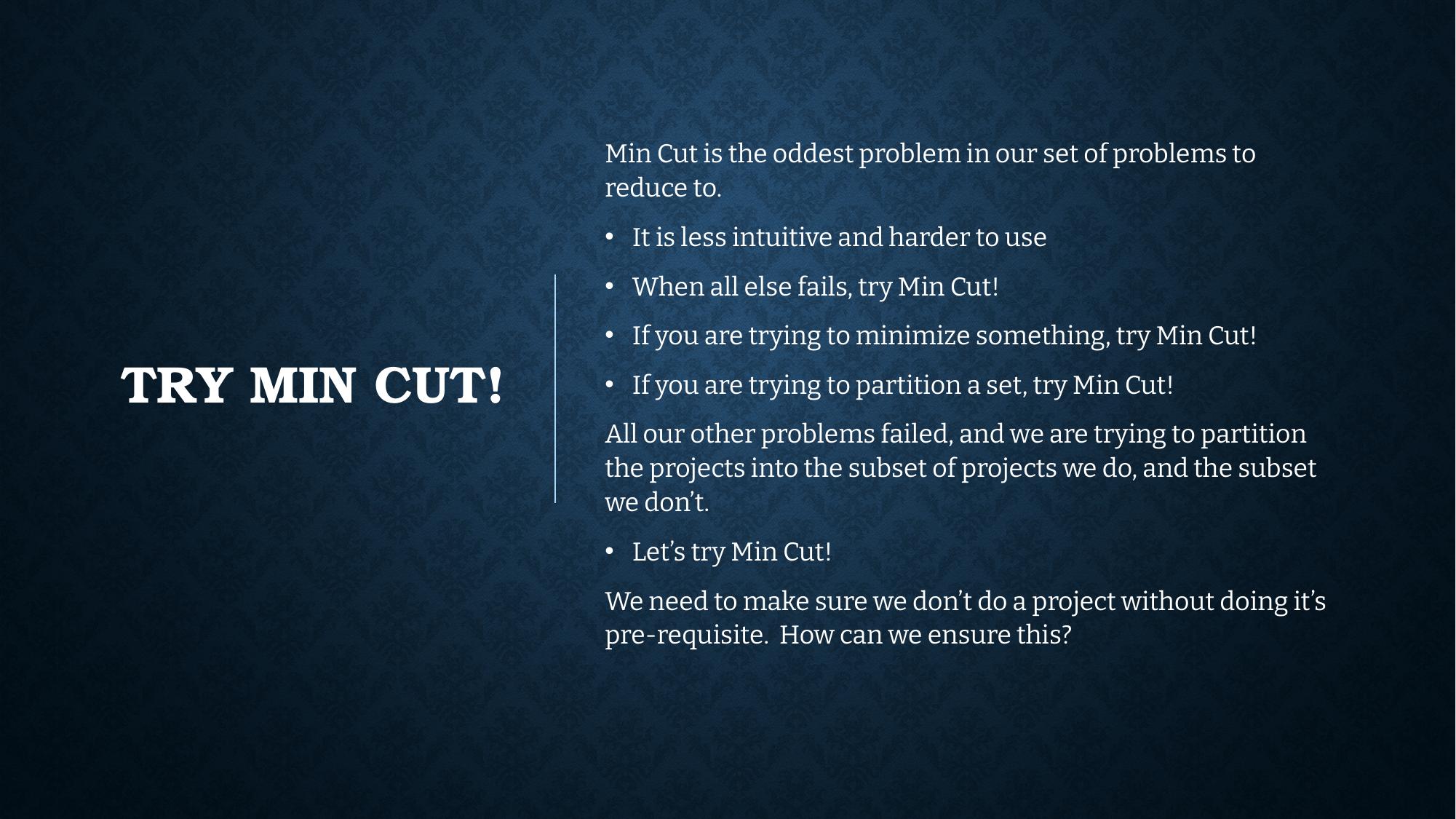

# Try Min Cut!
Min Cut is the oddest problem in our set of problems to reduce to.
It is less intuitive and harder to use
When all else fails, try Min Cut!
If you are trying to minimize something, try Min Cut!
If you are trying to partition a set, try Min Cut!
All our other problems failed, and we are trying to partition the projects into the subset of projects we do, and the subset we don’t.
Let’s try Min Cut!
We need to make sure we don’t do a project without doing it’s pre-requisite.  How can we ensure this?